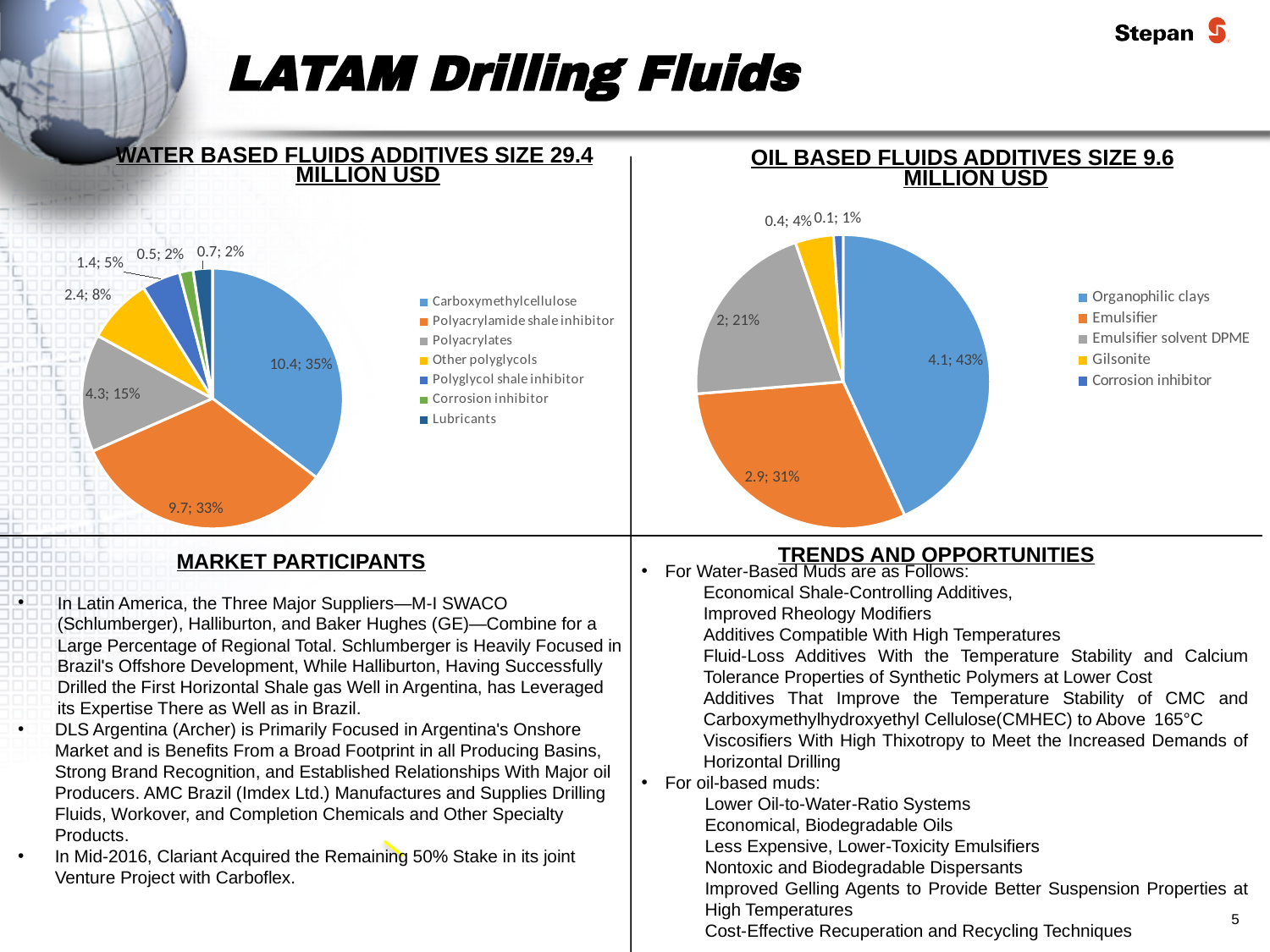

LATAM Drilling Fluids
WATER BASED FLUIDS ADDITIVES SIZE 29.4 MILLION USD
OIL BASED FLUIDS ADDITIVES SIZE 9.6 MILLION USD

### Chart

| Category | Oil-based fluids |
|---|---|
| Organophilic clays | 4.1 |
| Emulsifier | 2.9 |
| Emulsifier solvent DPME | 2.0 |
| Gilsonite | 0.4 |
| Corrosion inhibitor | 0.1 |

### Chart

| Category | Water-based fluids |
|---|---|
| Carboxymethylcellulose | 10.4 |
| Polyacrylamide shale inhibitor | 9.7 |
| Polyacrylates | 4.3 |
| Other polyglycols | 2.4 |
| Polyglycol shale inhibitor | 1.4 |
| Corrosion inhibitor | 0.5 |
| Lubricants | 0.7 |
For Water-Based Muds are as Follows:
	Economical Shale-Controlling Additives,
	Improved Rheology Modifiers
	Additives Compatible With High Temperatures
	Fluid-Loss Additives With the Temperature Stability and Calcium 	Tolerance Properties of Synthetic Polymers at Lower Cost
	Additives That Improve the Temperature Stability of CMC and 	Carboxymethylhydroxyethyl Cellulose(CMHEC) to Above	 165°C
	Viscosifiers With High Thixotropy to Meet the Increased Demands of 	Horizontal Drilling
For oil-based muds:
Lower Oil-to-Water-Ratio Systems
Economical, Biodegradable Oils
Less Expensive, Lower-Toxicity Emulsifiers
Nontoxic and Biodegradable Dispersants
Improved Gelling Agents to Provide Better Suspension Properties at High Temperatures
Cost-Effective Recuperation and Recycling Techniques

TRENDS AND OPPORTUNITIES
MARKET PARTICIPANTS

In Latin America, the Three Major Suppliers—M-I SWACO (Schlumberger), Halliburton, and Baker Hughes (GE)—Combine for a Large Percentage of Regional Total. Schlumberger is Heavily Focused in Brazil's Offshore Development, While Halliburton, Having Successfully Drilled the First Horizontal Shale gas Well in Argentina, has Leveraged its Expertise There as Well as in Brazil.
DLS Argentina (Archer) is Primarily Focused in Argentina's Onshore Market and is Benefits From a Broad Footprint in all Producing Basins, Strong Brand Recognition, and Established Relationships With Major oil Producers. AMC Brazil (Imdex Ltd.) Manufactures and Supplies Drilling Fluids, Workover, and Completion Chemicals and Other Specialty Products.
In Mid-2016, Clariant Acquired the Remaining 50% Stake in its joint Venture Project with Carboflex.

5